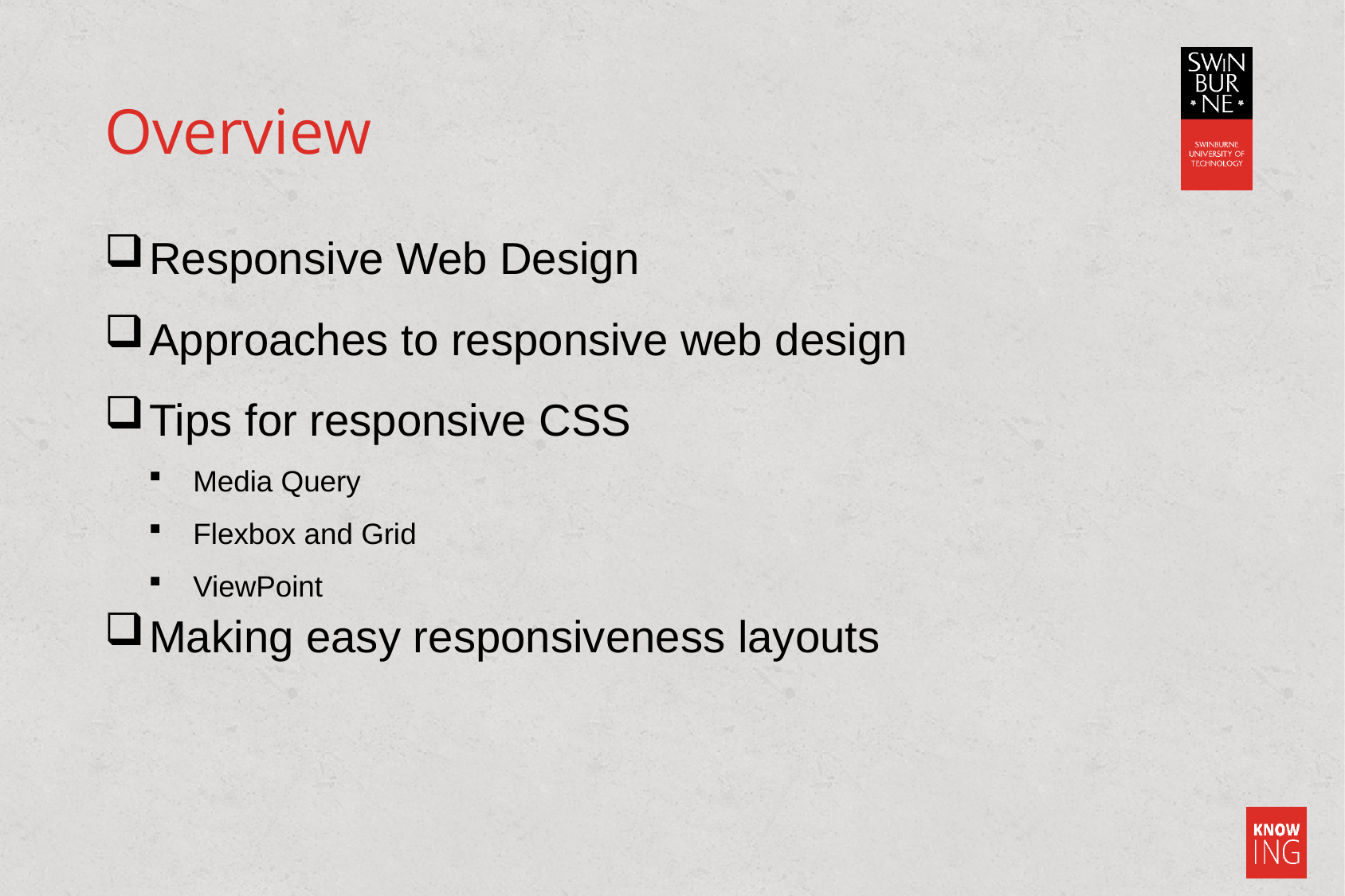

# Overview
Responsive Web Design
Approaches to responsive web design
Tips for responsive CSS
Media Query
Flexbox and Grid
ViewPoint
Making easy responsiveness layouts